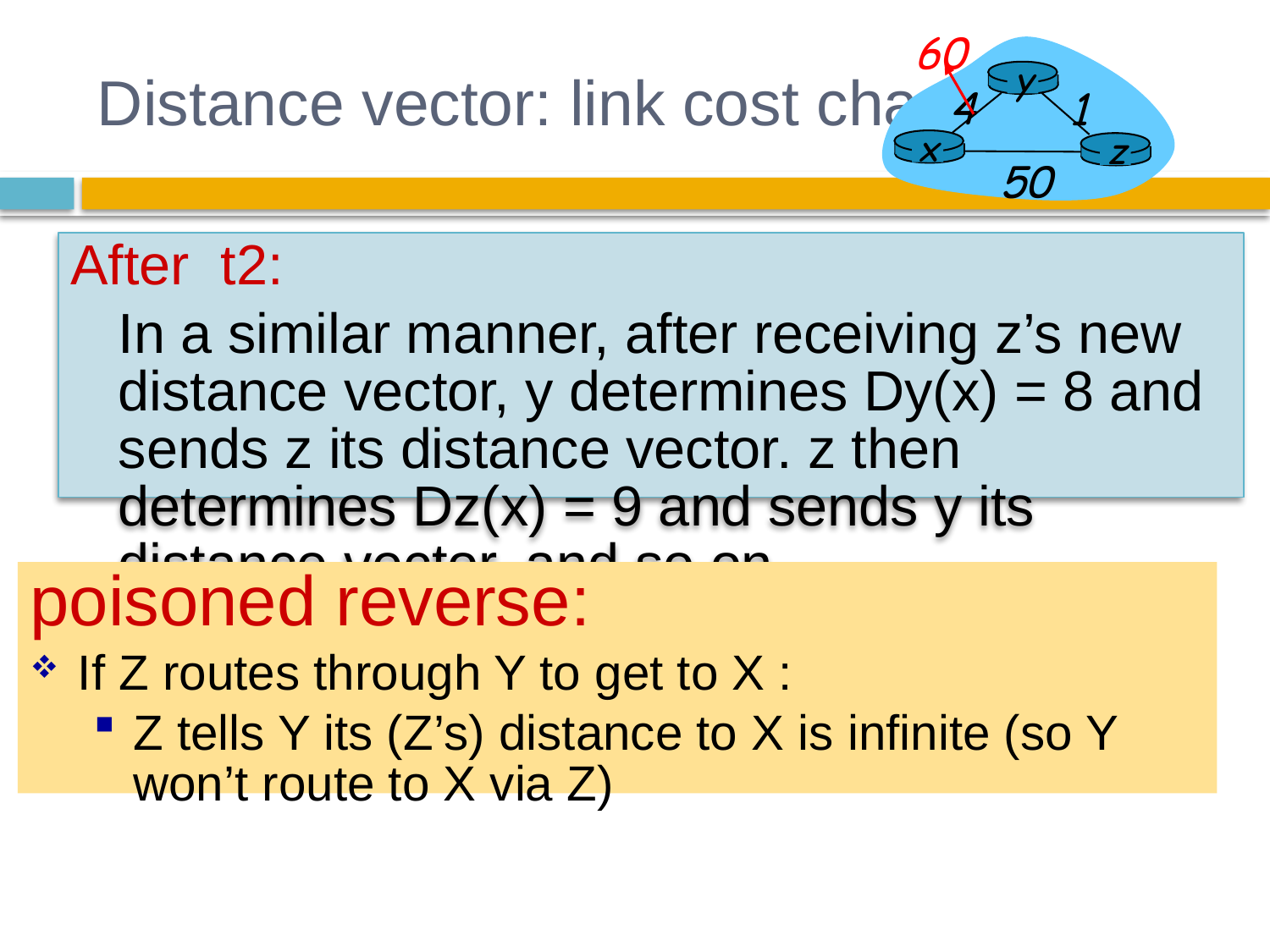

60

y

4
1

x

z

50

# Distance vector: link cost changes
After  t2:
	In a similar manner, after receiving z’s new distance vector, y determines Dy(x) = 8 and sends z its distance vector. z then determines Dz(x) = 9 and sends y its distance vector, and so on.
poisoned reverse:
If Z routes through Y to get to X :
Z tells Y its (Z’s) distance to X is infinite (so Y won’t route to X via Z)